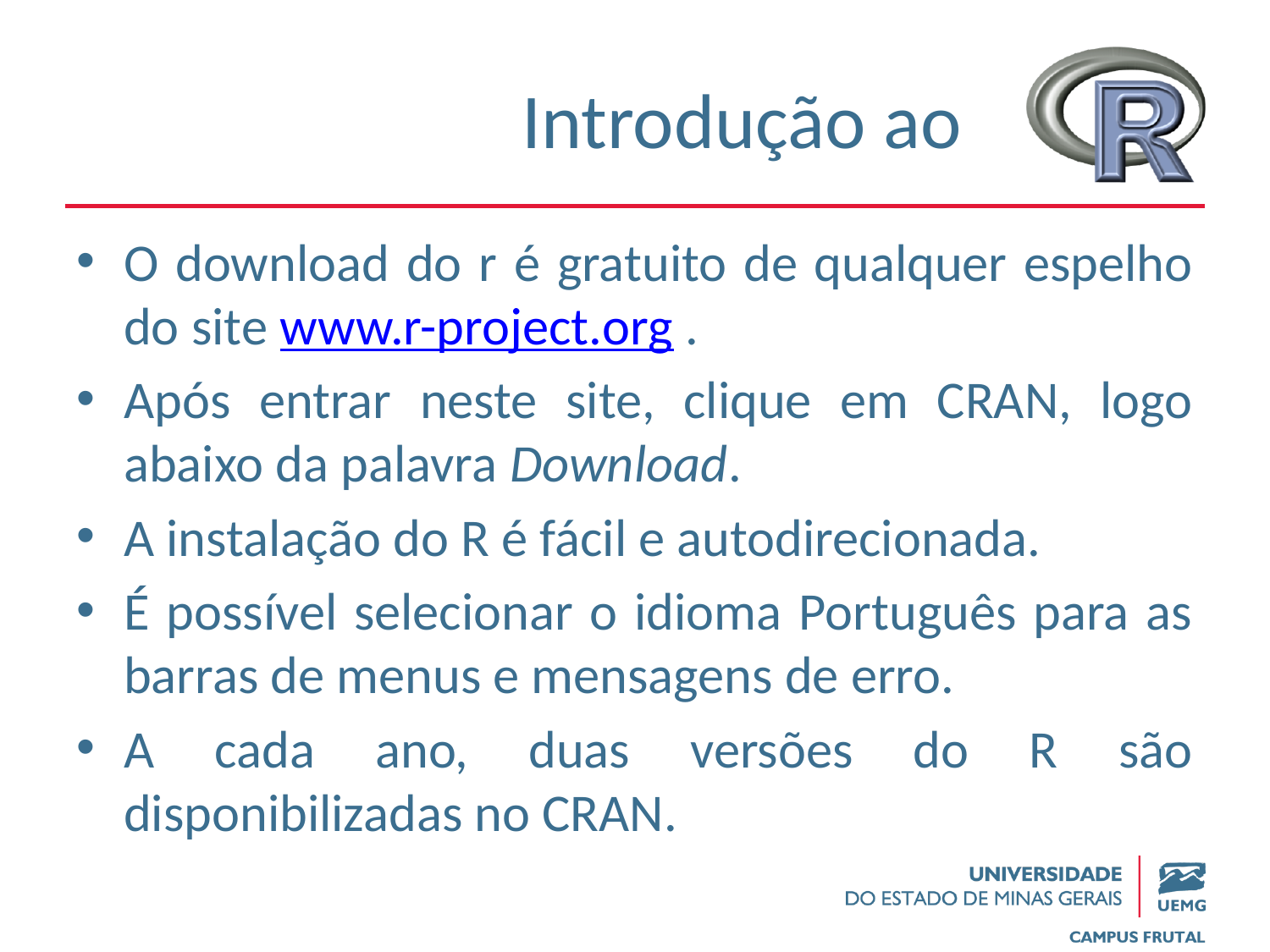

# Introdução ao
O download do r é gratuito de qualquer espelho do site www.r-project.org .
Após entrar neste site, clique em CRAN, logo abaixo da palavra Download.
A instalação do R é fácil e autodirecionada.
É possível selecionar o idioma Português para as barras de menus e mensagens de erro.
A cada ano, duas versões do R são disponibilizadas no CRAN.